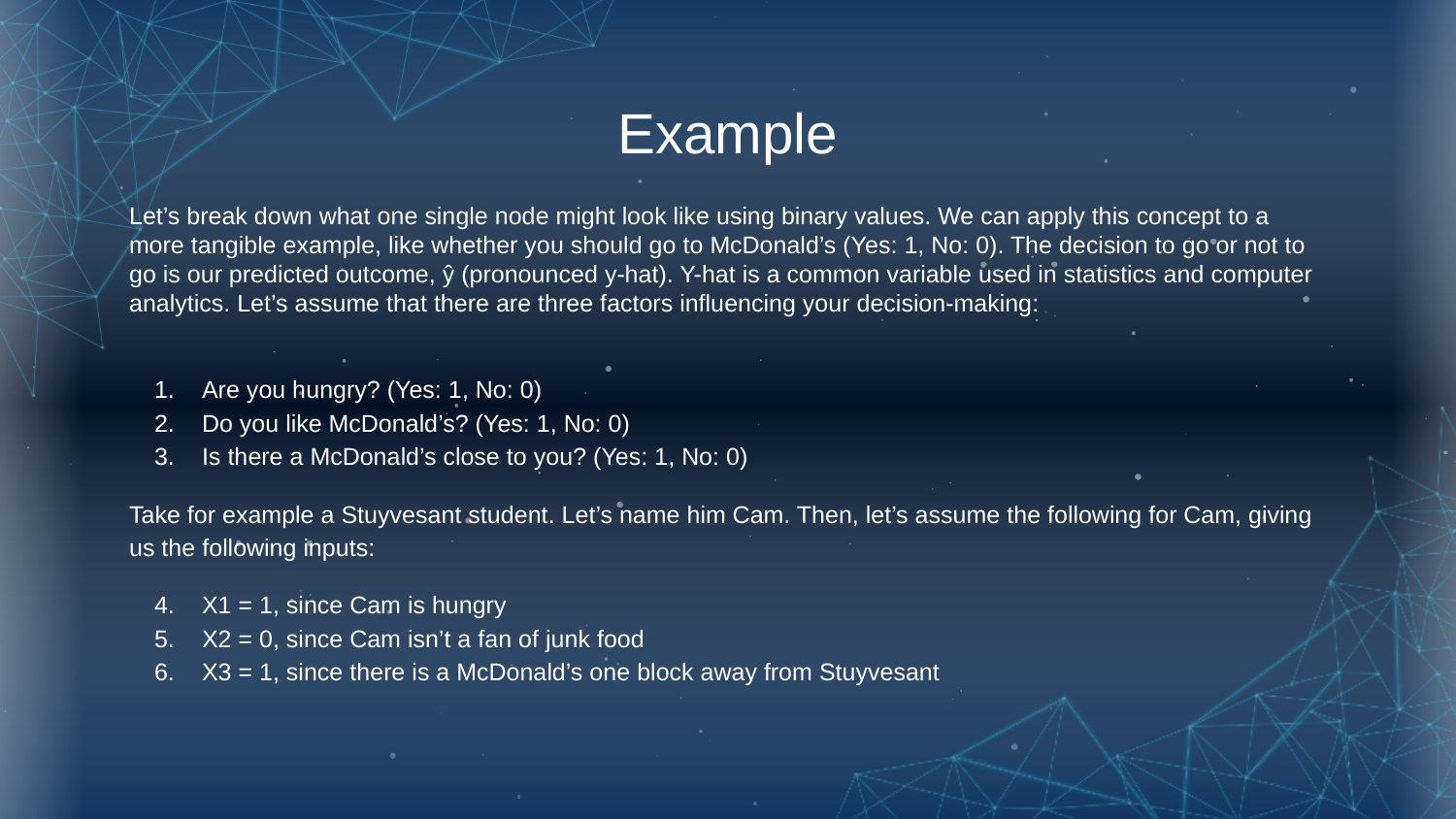

# Example
Let’s break down what one single node might look like using binary values. We can apply this concept to a more tangible example, like whether you should go to McDonald’s (Yes: 1, No: 0). The decision to go or not to go is our predicted outcome, ŷ (pronounced y-hat). Y-hat is a common variable used in statistics and computer analytics. Let’s assume that there are three factors influencing your decision-making:

Are you hungry? (Yes: 1, No: 0)
Do you like McDonald’s? (Yes: 1, No: 0)
Is there a McDonald’s close to you? (Yes: 1, No: 0)
Take for example a Stuyvesant student. Let’s name him Cam. Then, let’s assume the following for Cam, giving us the following inputs:
X1 = 1, since Cam is hungry
X2 = 0, since Cam isn’t a fan of junk food
X3 = 1, since there is a McDonald’s one block away from Stuyvesant